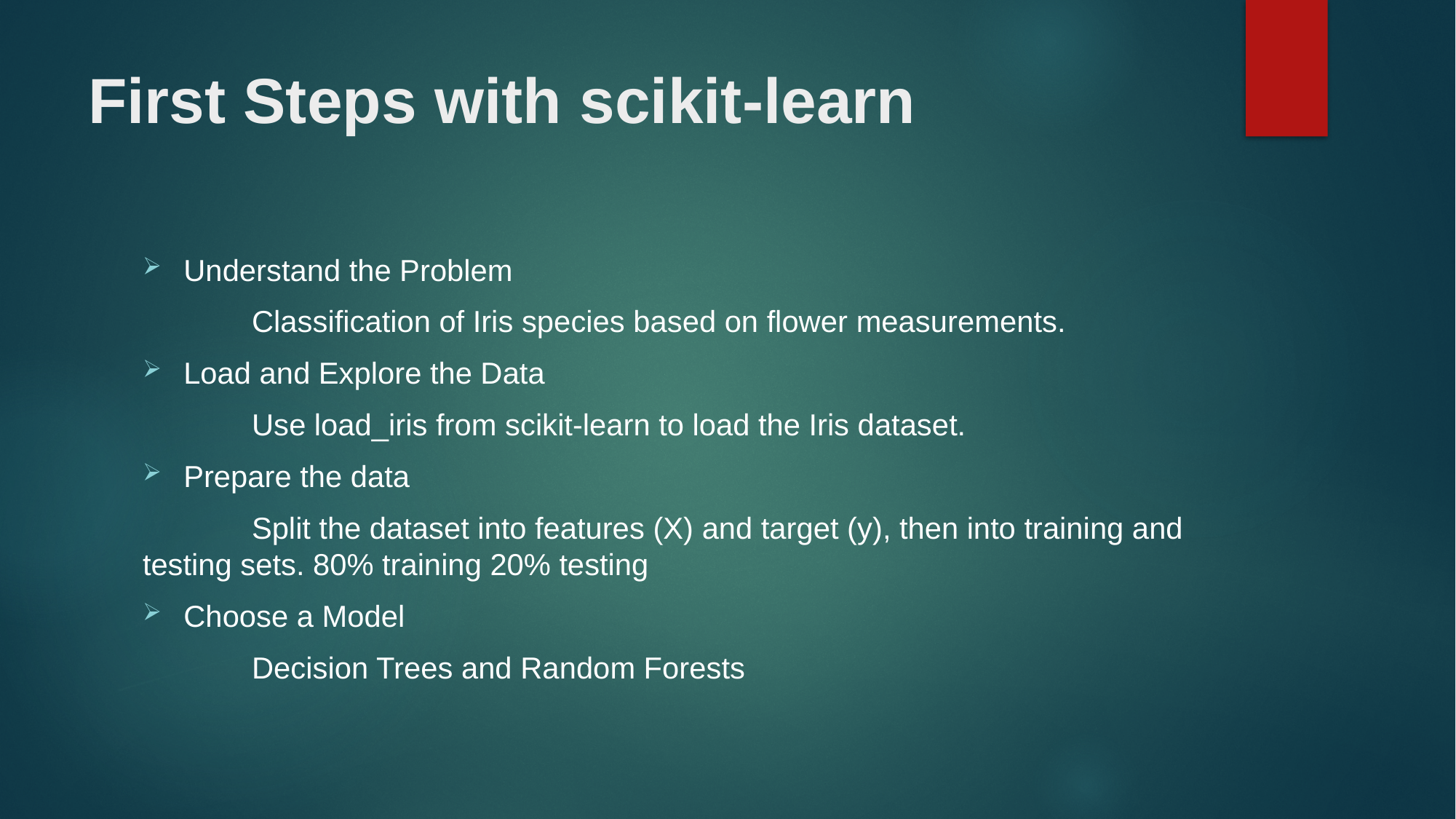

# First Steps with scikit-learn
Understand the Problem
	Classification of Iris species based on flower measurements.
Load and Explore the Data
	Use load_iris from scikit-learn to load the Iris dataset.
Prepare the data
	Split the dataset into features (X) and target (y), then into training and testing sets. 80% training 20% testing
Choose a Model
	Decision Trees and Random Forests